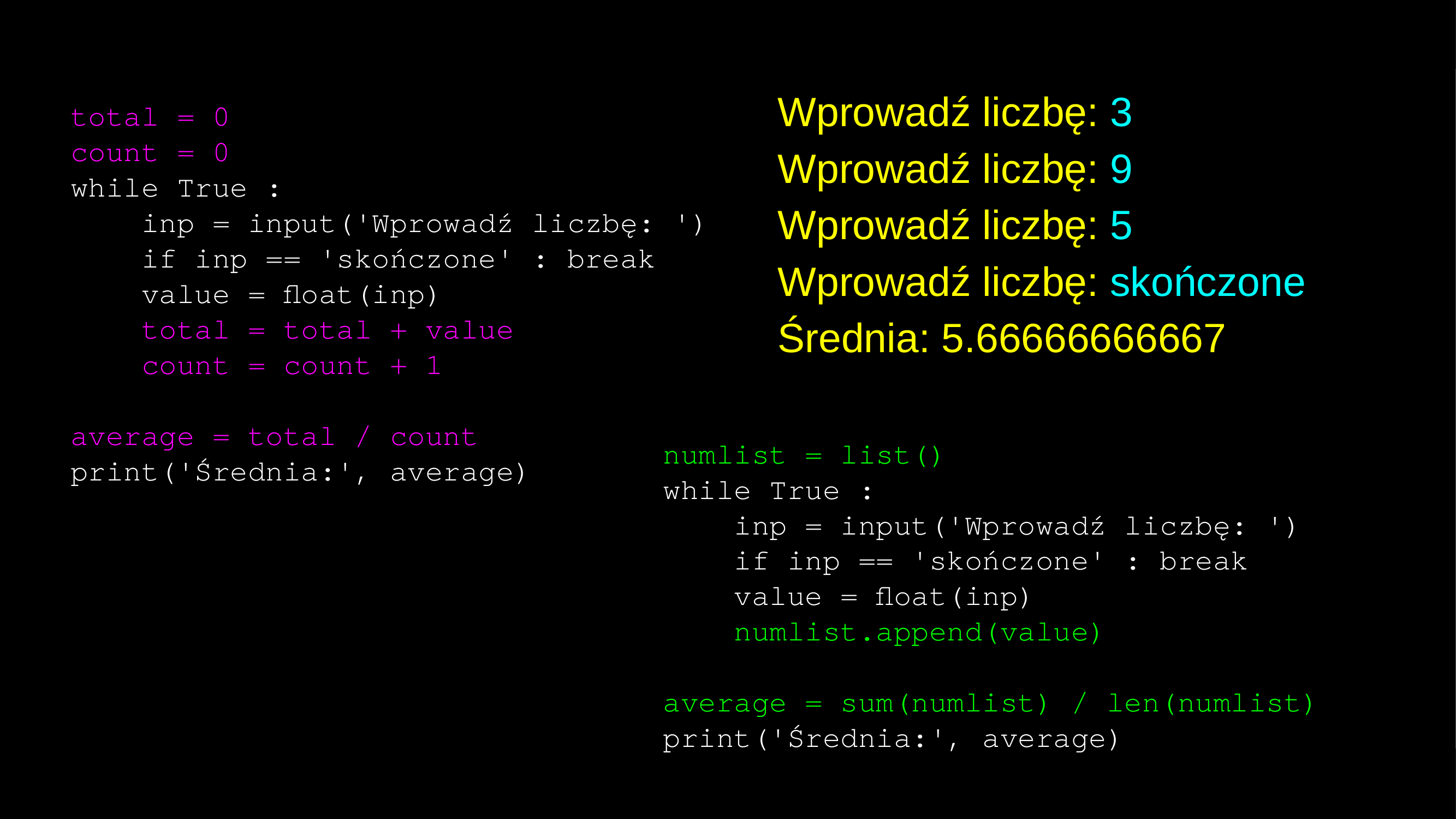

Wprowadź liczbę: 3
Wprowadź liczbę: 9
Wprowadź liczbę: 5
Wprowadź liczbę: skończone
Średnia: 5.66666666667
total = 0
count = 0
while True :
    inp = input('Wprowadź liczbę: ')
    if inp == 'skończone' : break
    value = float(inp)
    total = total + value
    count = count + 1

average = total / count
print('Średnia:', average)
numlist = list()
while True :
    inp = input('Wprowadź liczbę: ')
    if inp == 'skończone' : break
    value = float(inp)
    numlist.append(value)

average = sum(numlist) / len(numlist)
print('Średnia:', average)